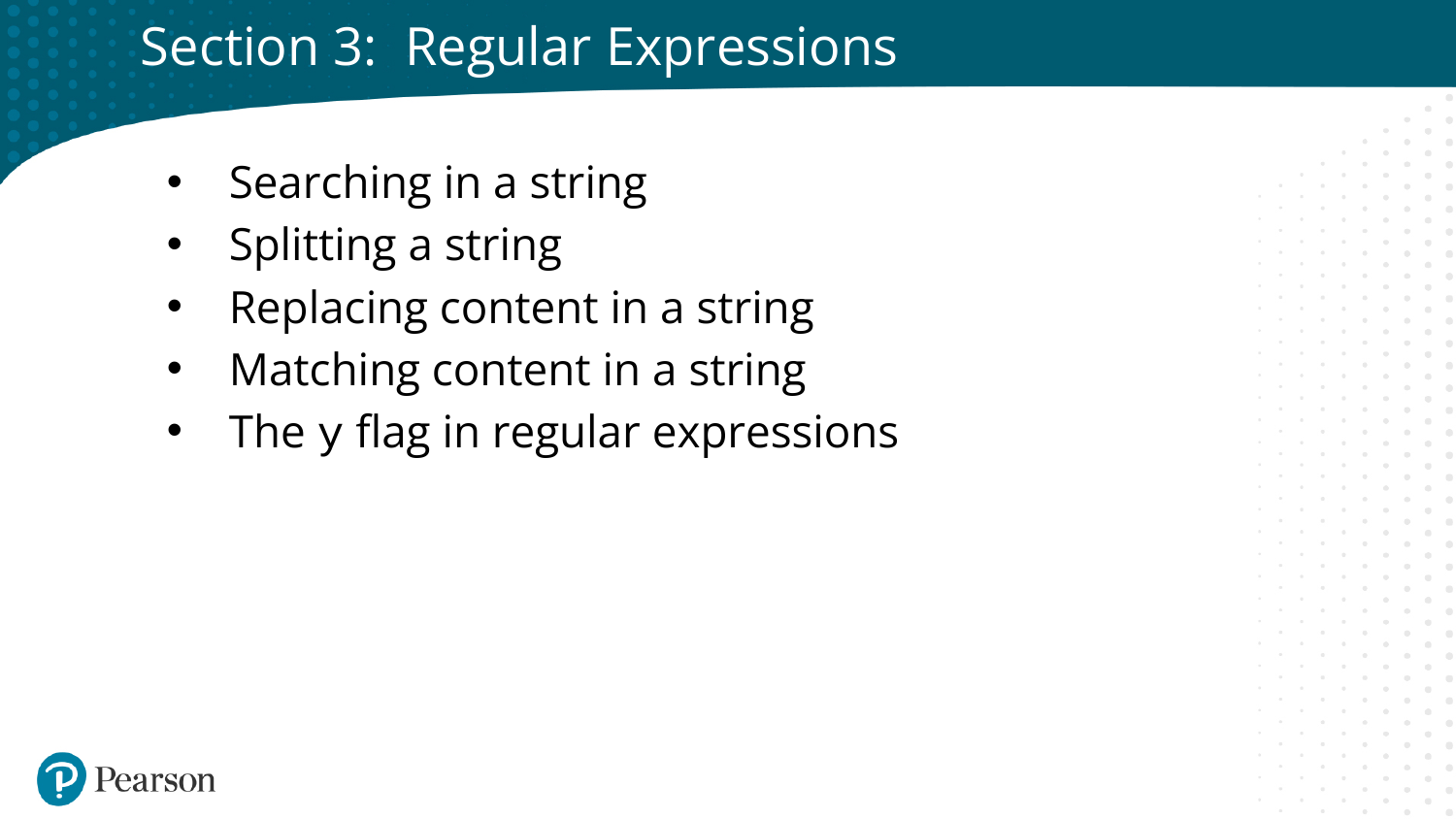

# Section 3:  Regular Expressions
Searching in a string
Splitting a string
Replacing content in a string
Matching content in a string
The y flag in regular expressions